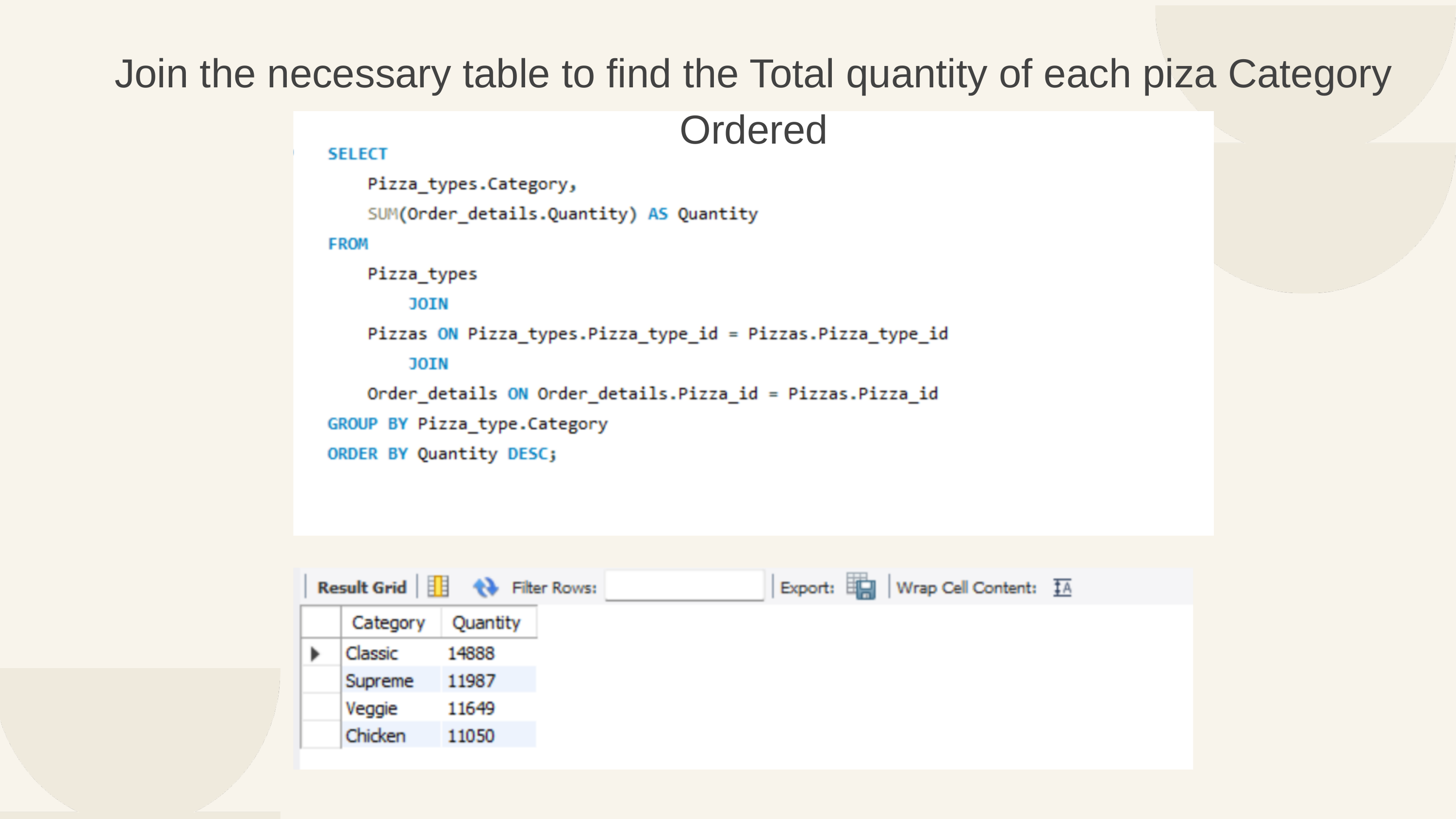

Join the necessary table to find the Total quantity of each piza Category Ordered